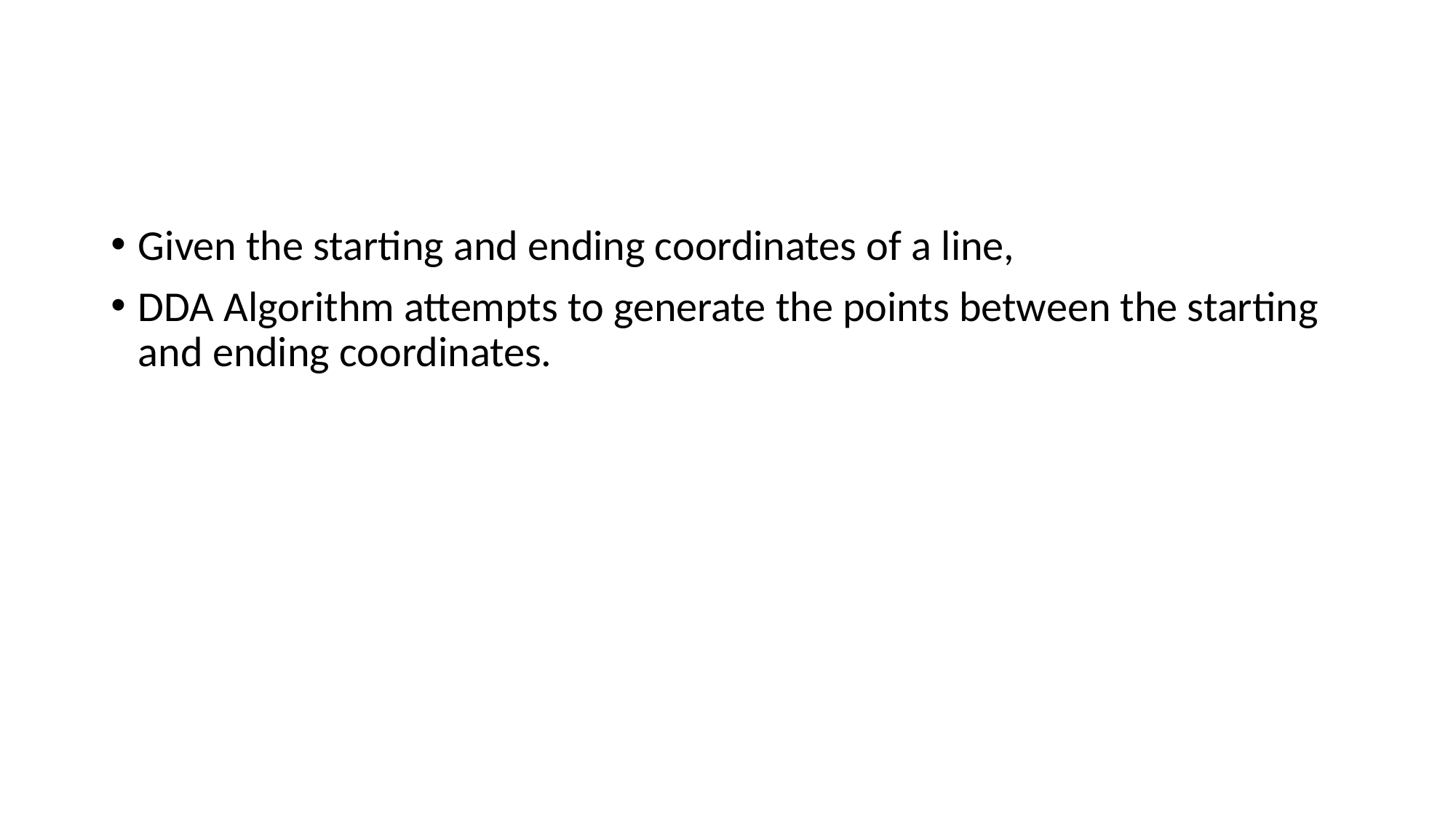

#
Given the starting and ending coordinates of a line,
DDA Algorithm attempts to generate the points between the starting and ending coordinates.